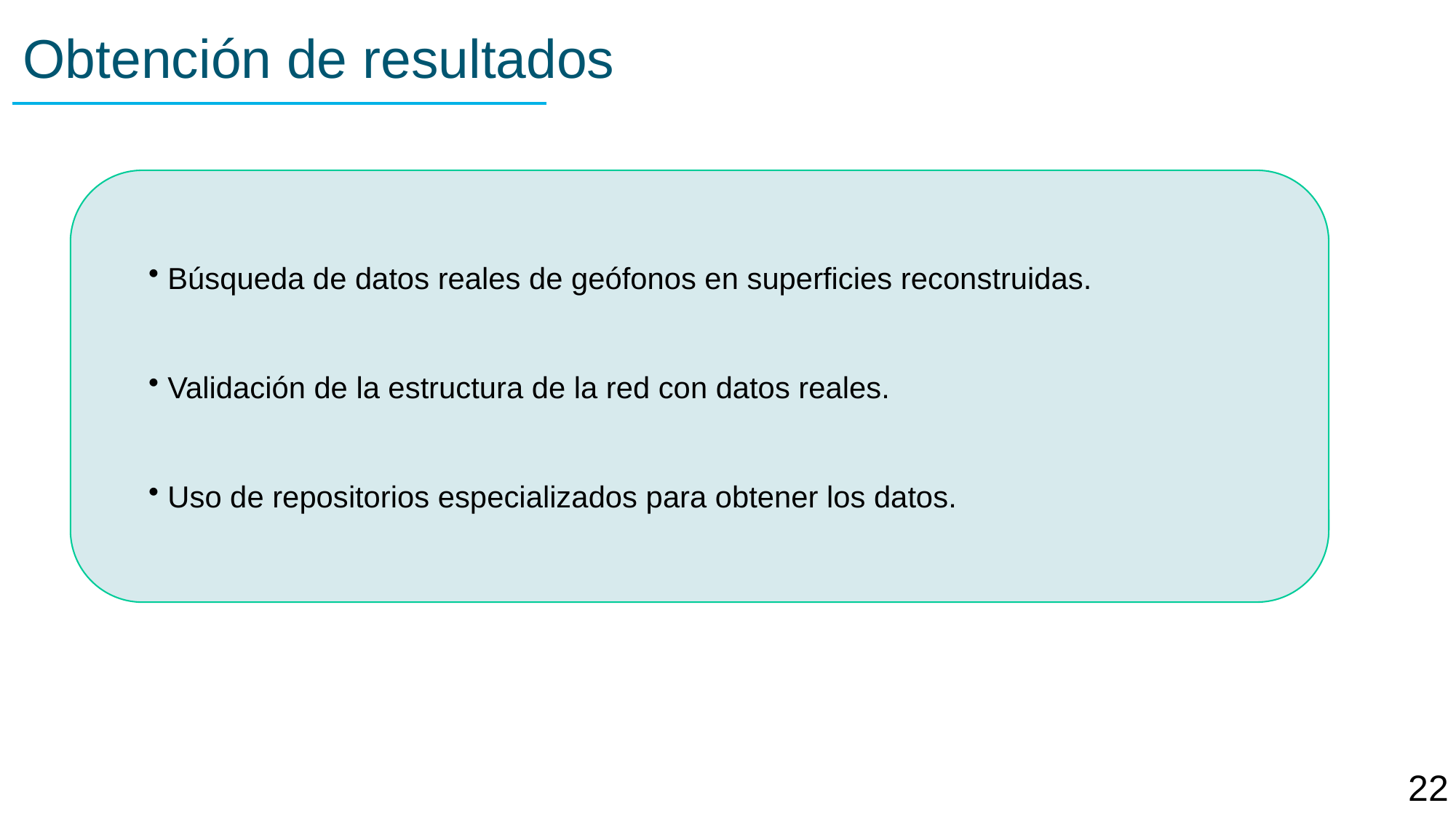

# Obtención de resultados

 Búsqueda de datos reales de geófonos en superficies reconstruidas.

 Validación de la estructura de la red con datos reales.

 Uso de repositorios especializados para obtener los datos.

22